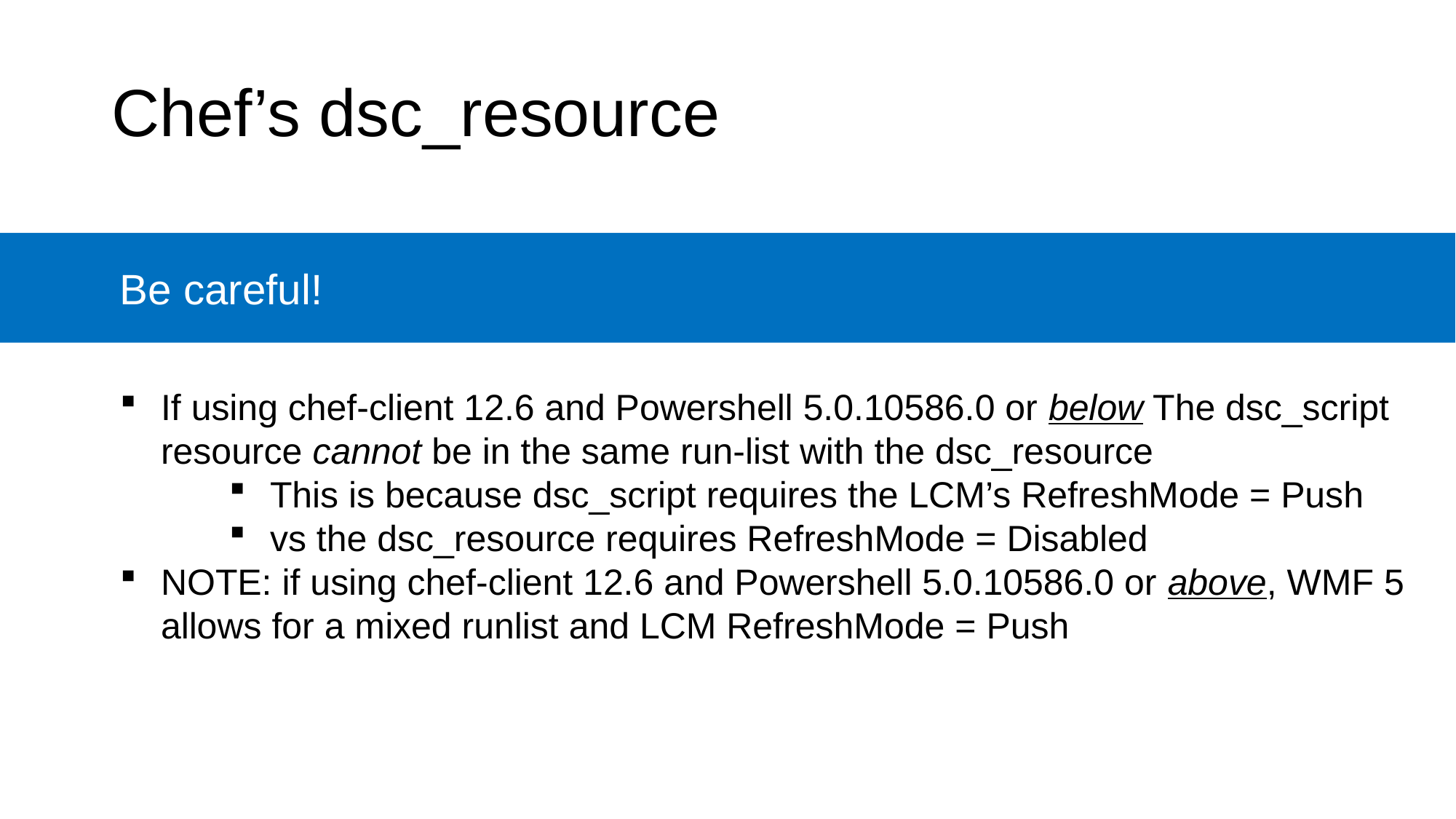

Chef’s dsc_resource
	Be careful!

If using chef-client 12.6 and Powershell 5.0.10586.0 or below The dsc_script resource cannot be in the same run-list with the dsc_resource
This is because dsc_script requires the LCM’s RefreshMode = Push
vs the dsc_resource requires RefreshMode = Disabled
NOTE: if using chef-client 12.6 and Powershell 5.0.10586.0 or above, WMF 5 allows for a mixed runlist and LCM RefreshMode = Push